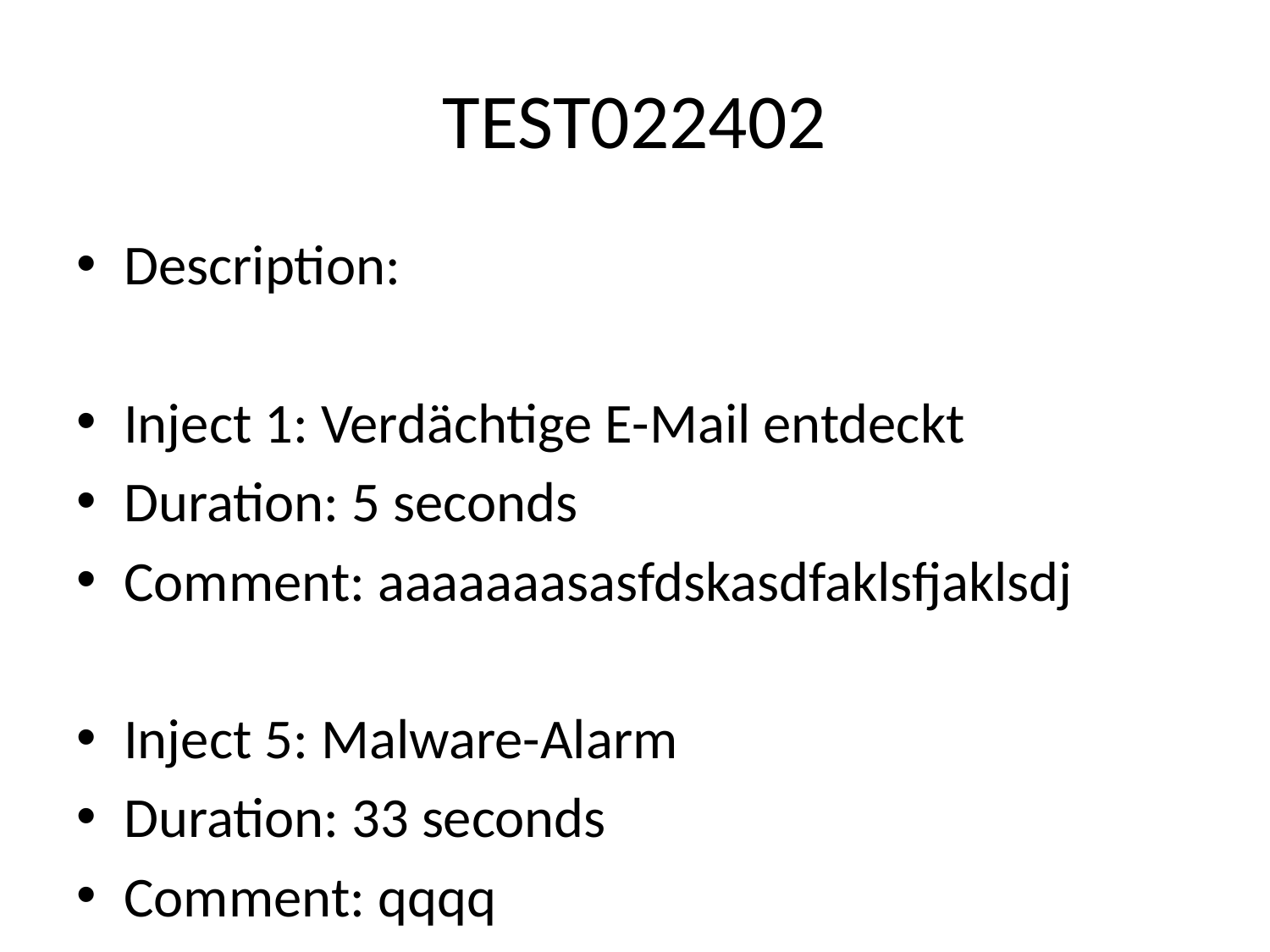

# TEST022402
Description:

Inject 1: Verdächtige E-Mail entdeckt
Duration: 5 seconds
Comment: aaaaaaasasfdskasdfaklsfjaklsdj

Inject 5: Malware-Alarm
Duration: 33 seconds
Comment: qqqq

Inject 8: Verdächtiger Anruf
Duration: 10 seconds
Comment: No comment

Inject 9: Ungewöhnlicher Netzwerkverkehr
Duration: 15 seconds
Comment: No comment

Inject 14: Massenhafte Anmeldeversuche
Duration: 10 seconds
Comment: No comment